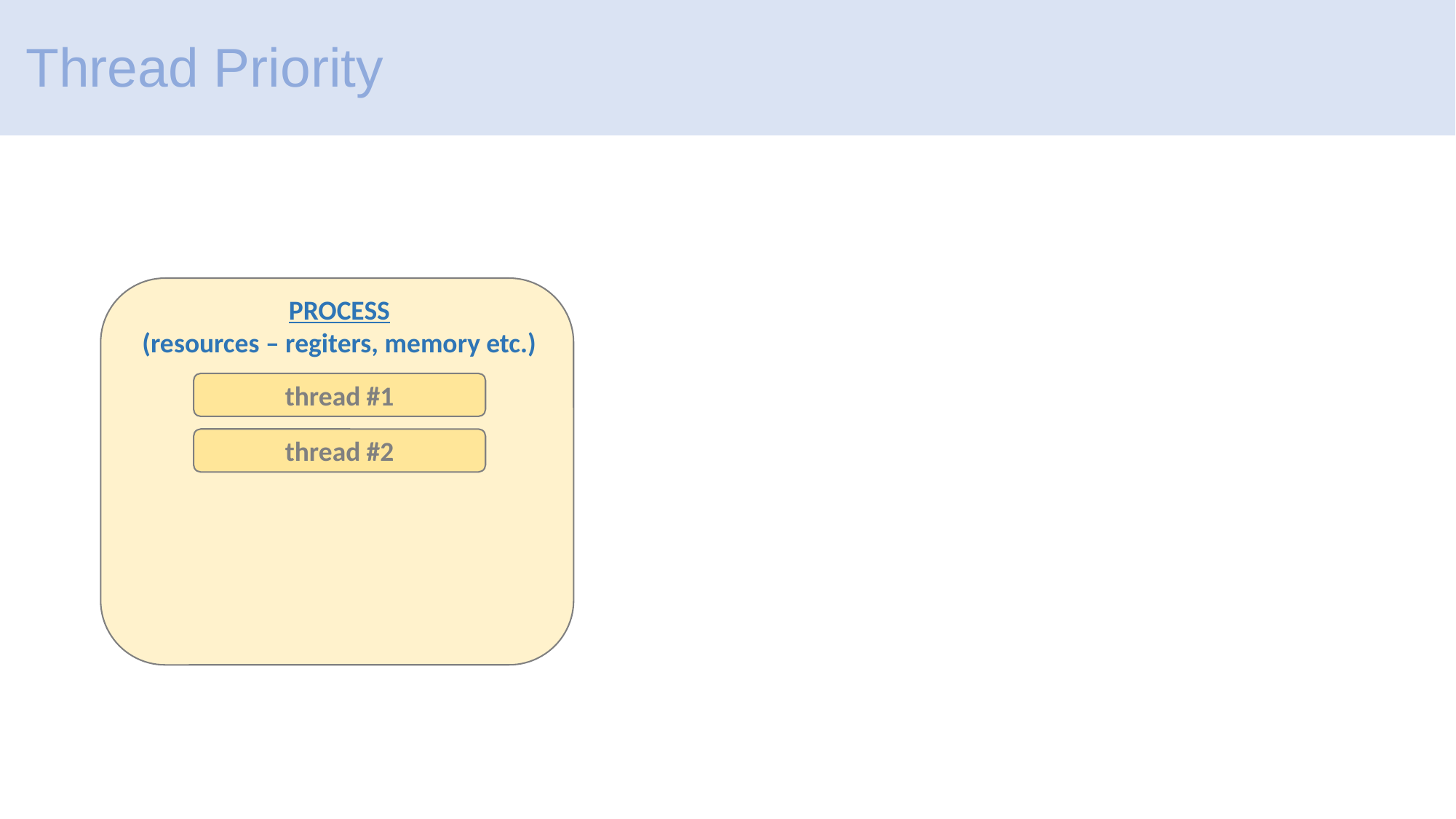

# Thread Priority

PROCESS
(resources – regiters, memory etc.)
thread #1
thread #2